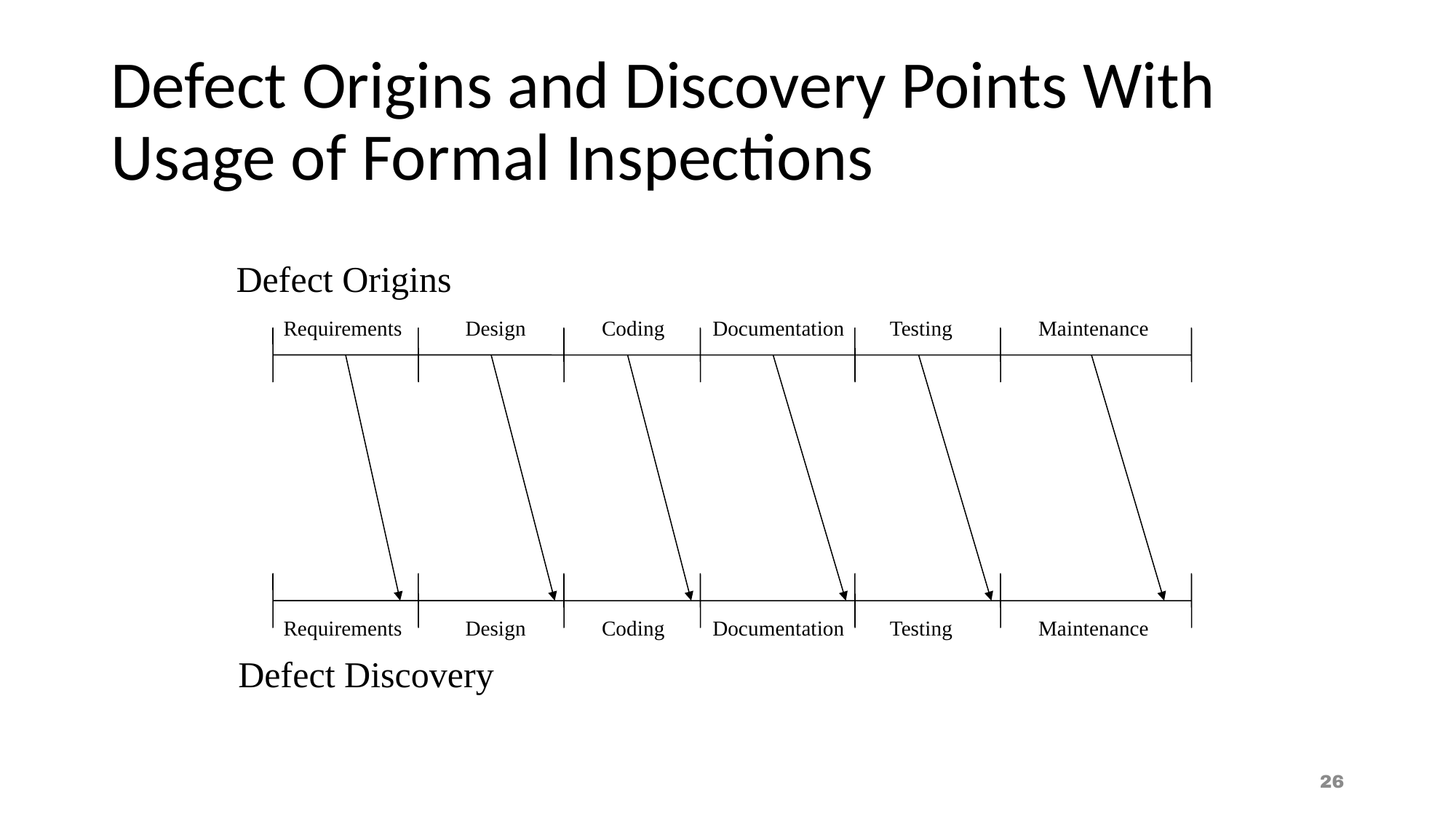

# Defect Origins and Discovery Points With Usage of Formal Inspections
Defect Origins
Requirements
Design
Coding
Documentation
Testing
Maintenance

Requirements
Design
Coding
Documentation
Testing
Maintenance
Defect Discovery
26